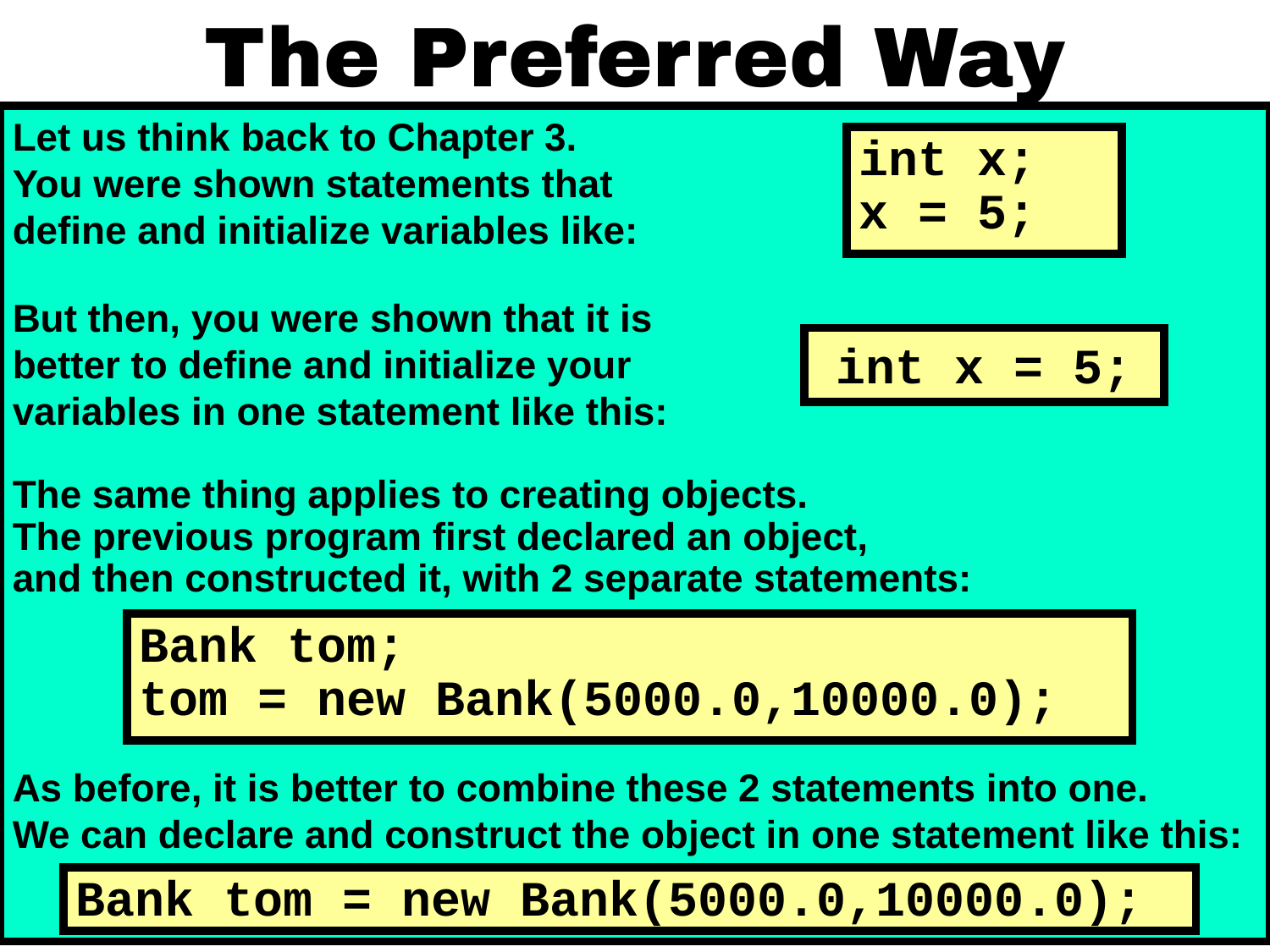

# The Preferred Way
Let us think back to Chapter 3.
You were shown statements that
define and initialize variables like:

But then, you were shown that it is
better to define and initialize your
variables in one statement like this:

The same thing applies to creating objects.
The previous program first declared an object,
and then constructed it, with 2 separate statements:

As before, it is better to combine these 2 statements into one.
We can declare and construct the object in one statement like this:

int x;
x = 5;
int x = 5;
Bank tom;
tom = new Bank(5000.0,10000.0);
Bank tom = new Bank(5000.0,10000.0);